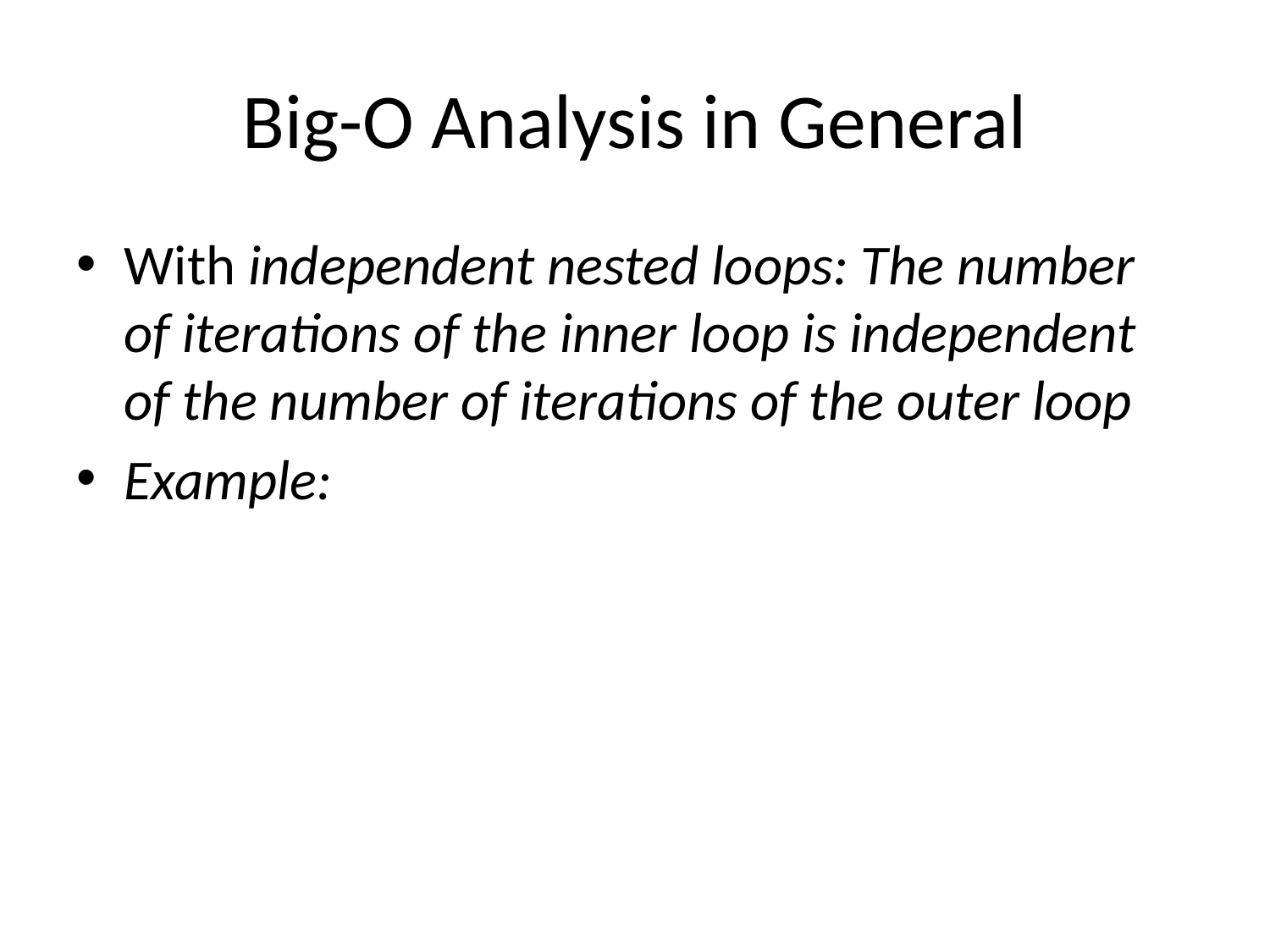

# Big-O Analysis in General
With independent nested loops: The number of iterations of the inner loop is independent of the number of iterations of the outer loop
Example: